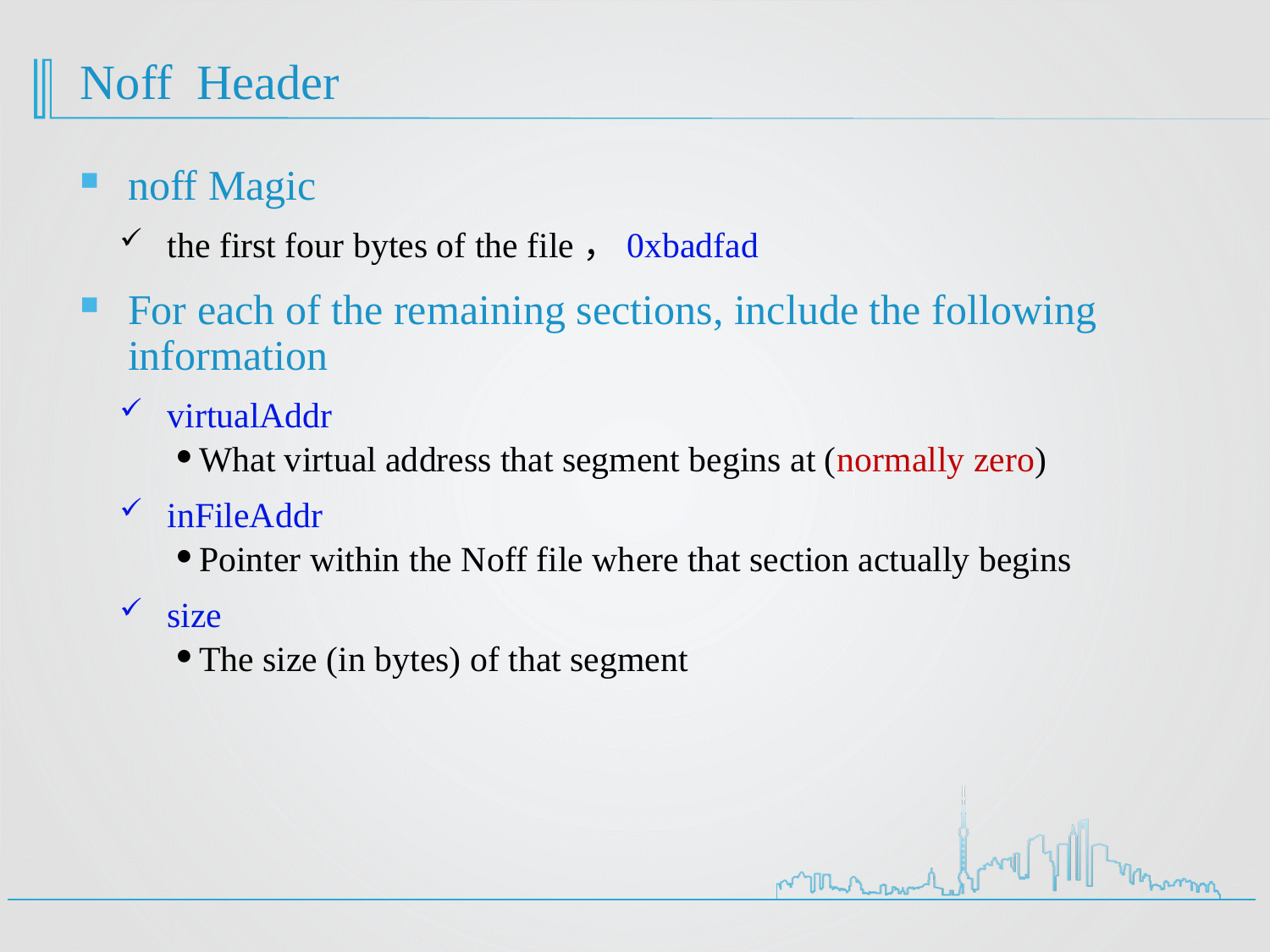

# Noff  Header
noff Magic
the first four bytes of the file，0xbadfad
For each of the remaining sections, include the following information
virtualAddr
What virtual address that segment begins at (normally zero)
inFileAddr
Pointer within the Noff file where that section actually begins
size
The size (in bytes) of that segment